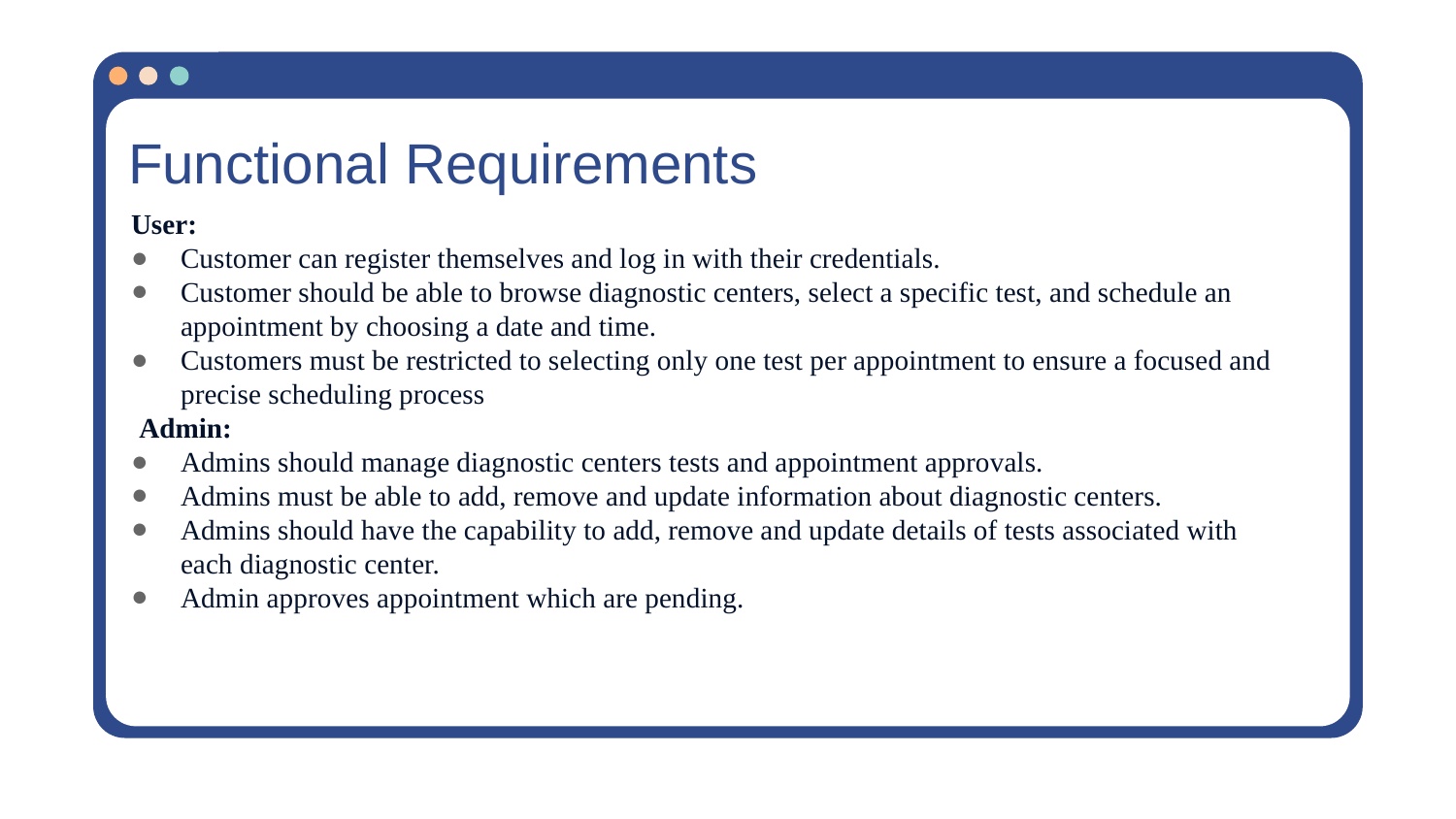

# Functional Requirements
User:
Customer can register themselves and log in with their credentials.
Customer should be able to browse diagnostic centers, select a specific test, and schedule an appointment by choosing a date and time.
Customers must be restricted to selecting only one test per appointment to ensure a focused and precise scheduling process
 Admin:
Admins should manage diagnostic centers tests and appointment approvals.
Admins must be able to add, remove and update information about diagnostic centers.
Admins should have the capability to add, remove and update details of tests associated with each diagnostic center.
Admin approves appointment which are pending.